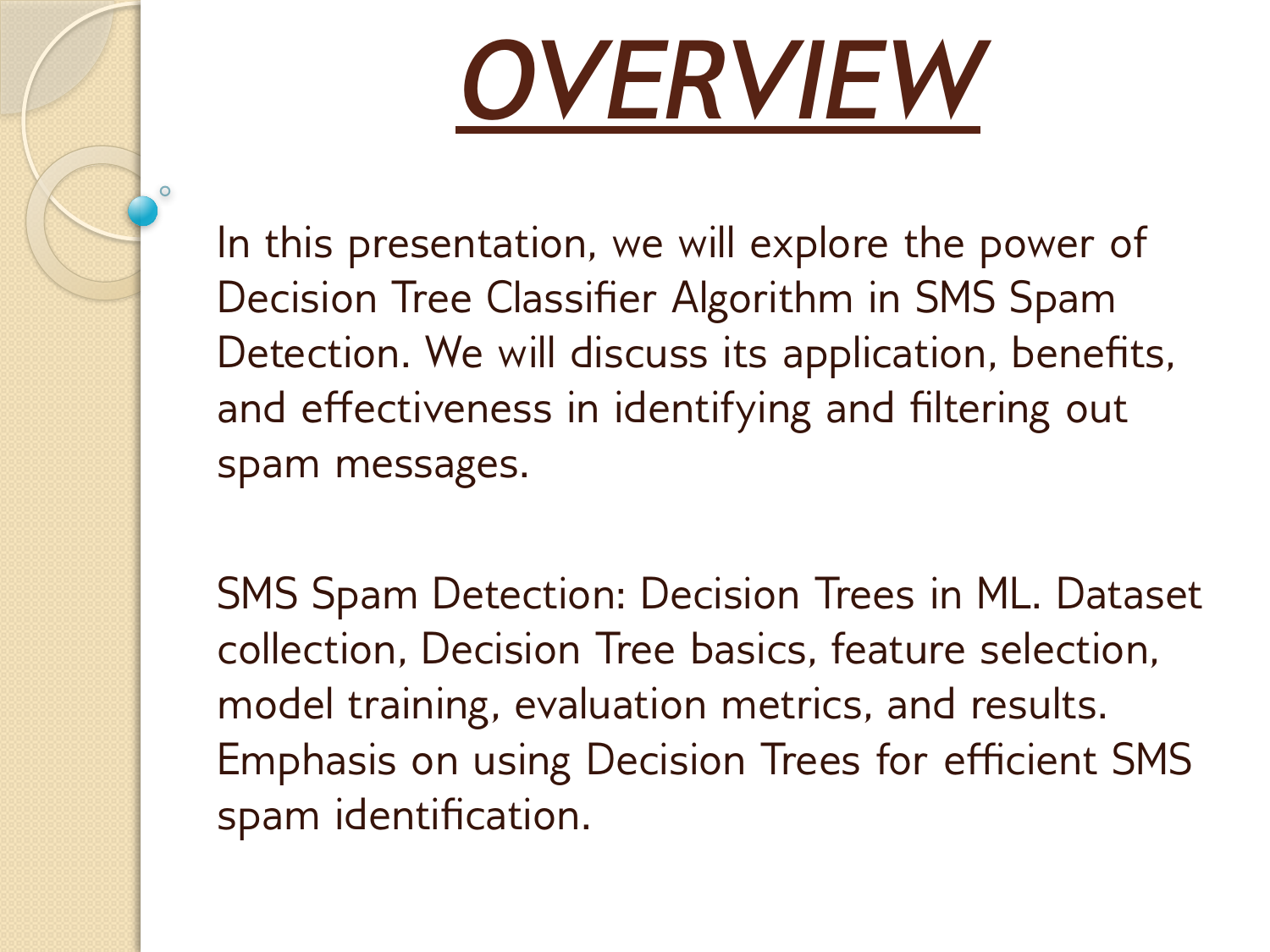

# OVERVIEW
In this presentation, we will explore the power of Decision Tree Classifier Algorithm in SMS Spam Detection. We will discuss its application, benefits, and effectiveness in identifying and filtering out spam messages.

SMS Spam Detection: Decision Trees in ML. Dataset collection, Decision Tree basics, feature selection, model training, evaluation metrics, and results. Emphasis on using Decision Trees for efficient SMS spam identification.